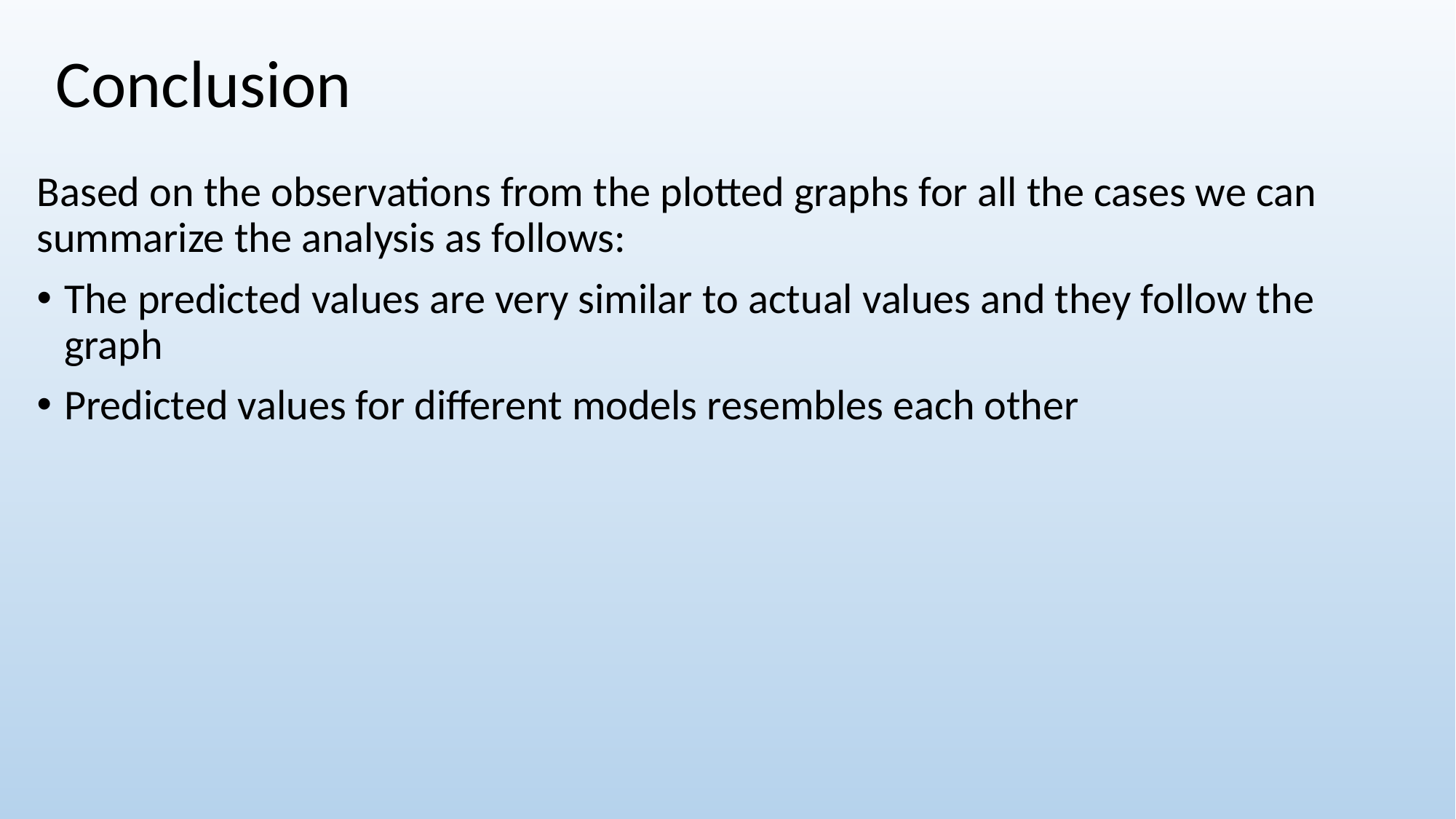

# Conclusion
Based on the observations from the plotted graphs for all the cases we can summarize the analysis as follows:
The predicted values are very similar to actual values and they follow the graph
Predicted values for different models resembles each other